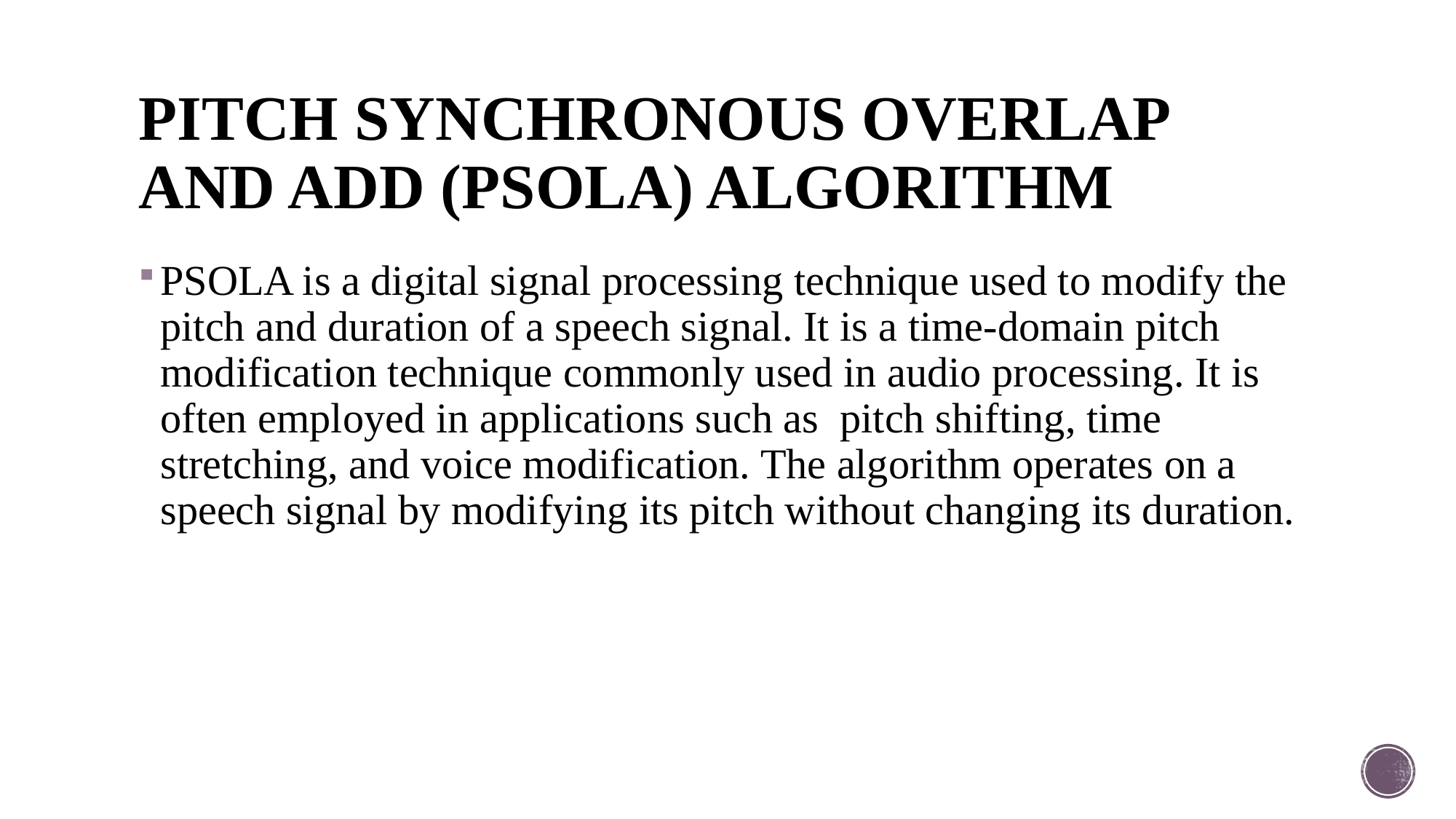

# PITCH SYNCHRONOUS OVERLAP AND ADD (PSOLA) ALGORITHM
PSOLA is a digital signal processing technique used to modify the pitch and duration of a speech signal. It is a time-domain pitch modification technique commonly used in audio processing. It is often employed in applications such as  pitch shifting, time stretching, and voice modification. The algorithm operates on a speech signal by modifying its pitch without changing its duration.